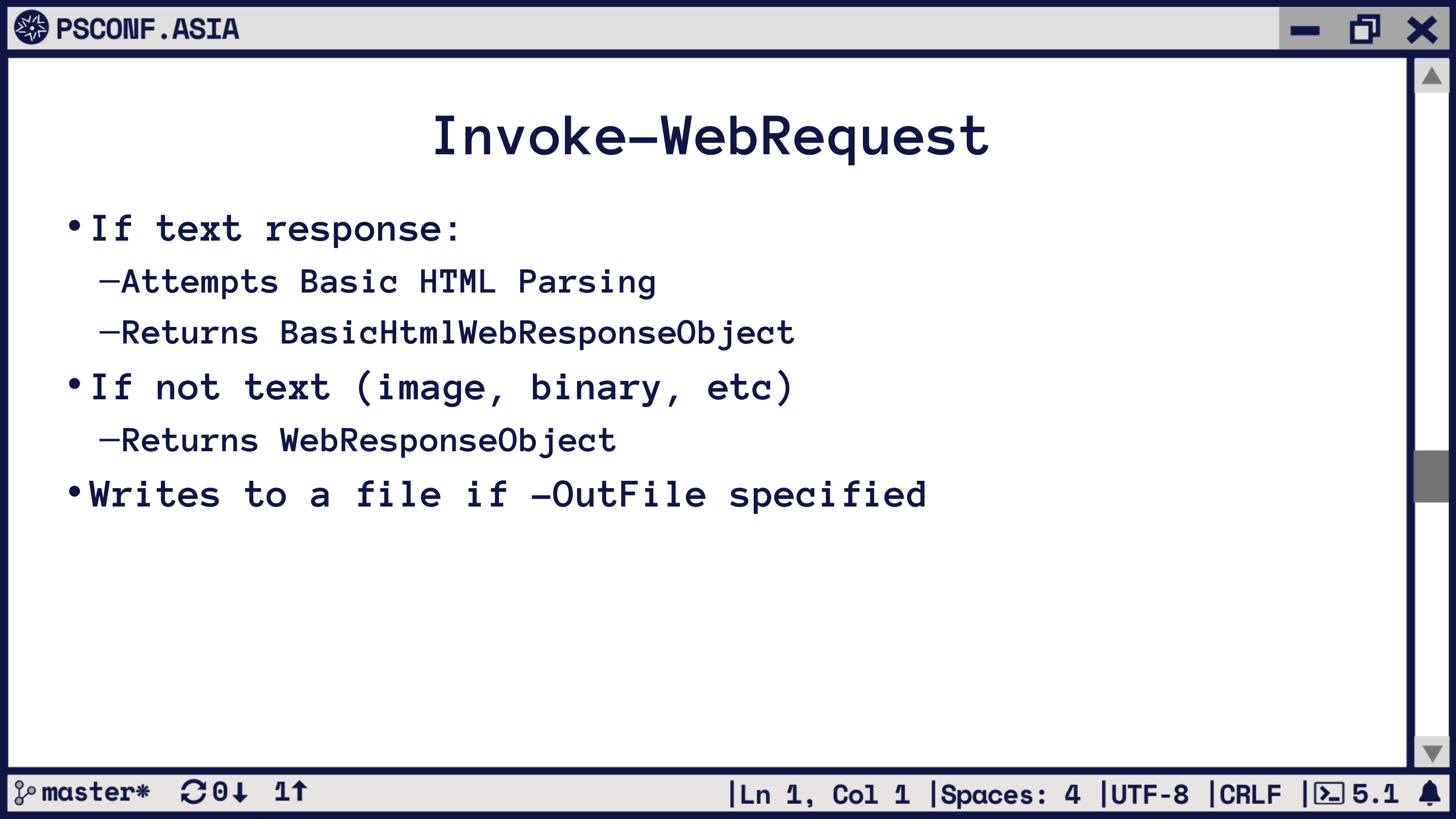

Invoke-WebRequest
If text response:
Attempts Basic HTML Parsing
Returns BasicHtmlWebResponseObject
If not text (image, binary, etc)
Returns WebResponseObject
Writes to a file if -OutFile specified